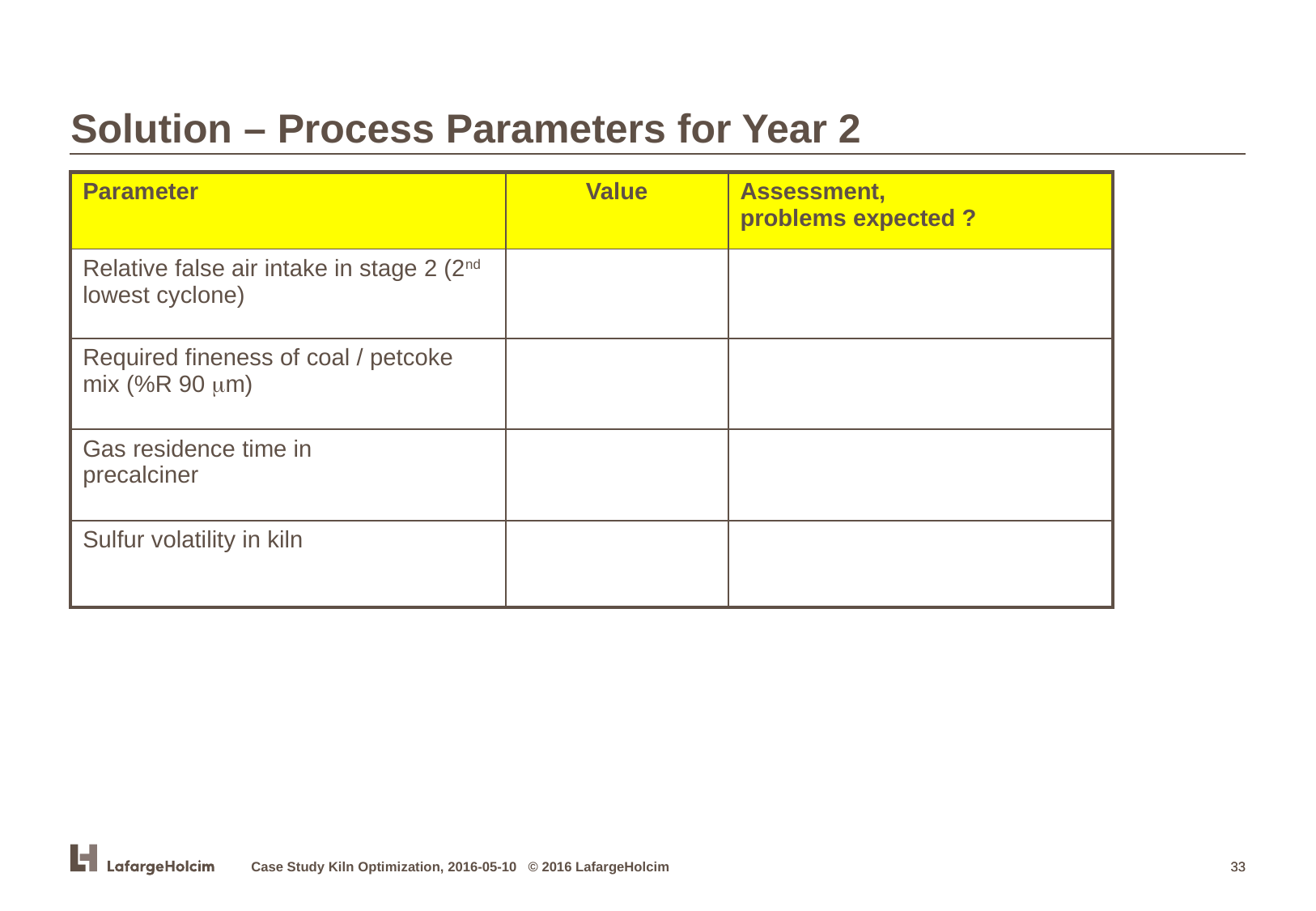

Solution – Process Parameters for Year 2
| Parameter | Value | Assessment, problems expected ? |
| --- | --- | --- |
| Relative false air intake in stage 2 (2nd lowest cyclone) |  |  |
| Required fineness of coal / petcoke mix (%R 90 μm) |  |  |
| Gas residence time in precalciner |  |  |
| Sulfur volatility in kiln |  |  |

Case Study Kiln Optimization, 2016-05-10   © 2016 LafargeHolcim
33
33